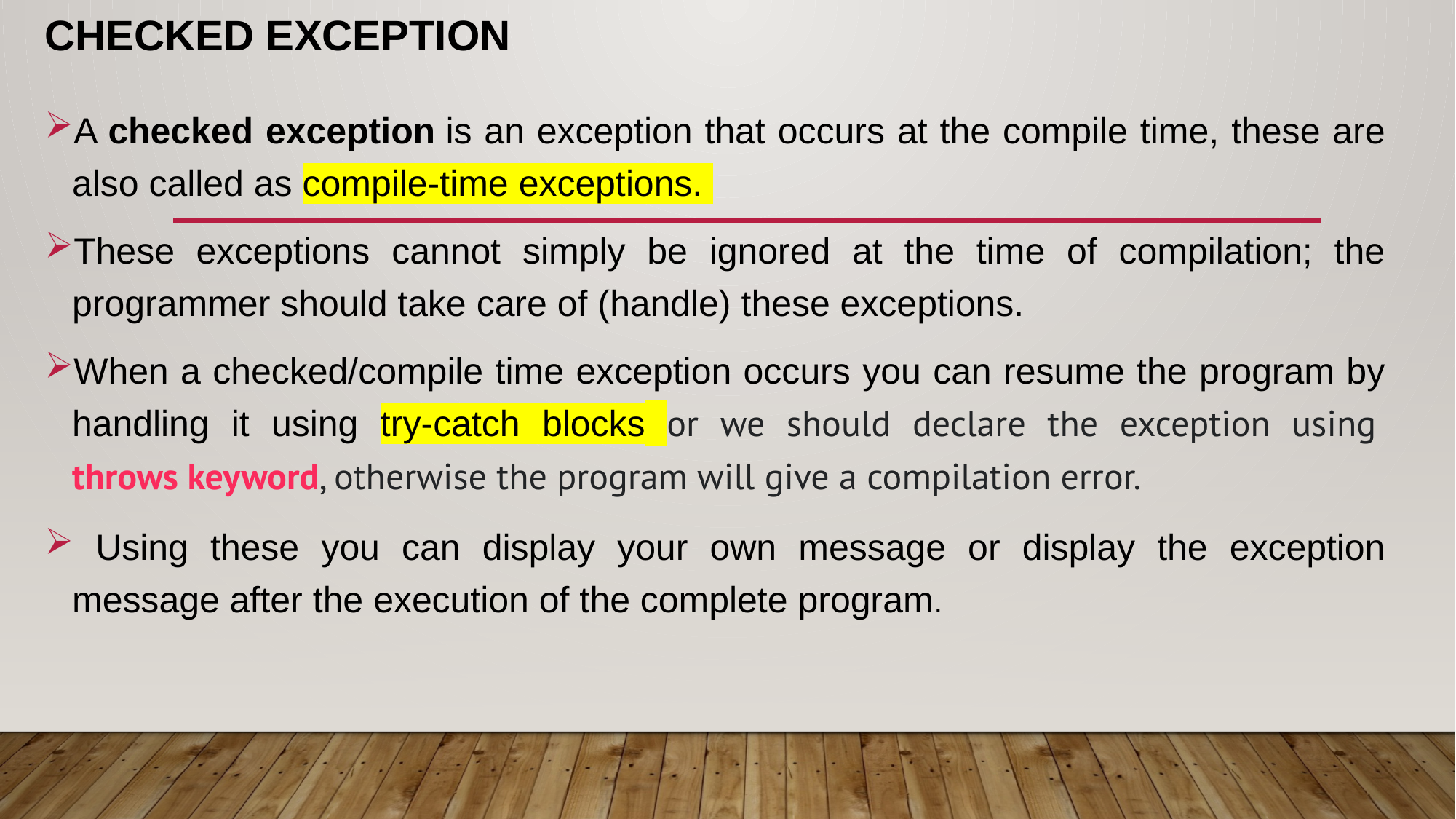

# CHECKED EXCEPTION
A checked exception is an exception that occurs at the compile time, these are also called as compile-time exceptions.
These exceptions cannot simply be ignored at the time of compilation; the programmer should take care of (handle) these exceptions.
When a checked/compile time exception occurs you can resume the program by handling it using try-catch blocks or we should declare the exception using throws keyword, otherwise the program will give a compilation error.
 Using these you can display your own message or display the exception message after the execution of the complete program.